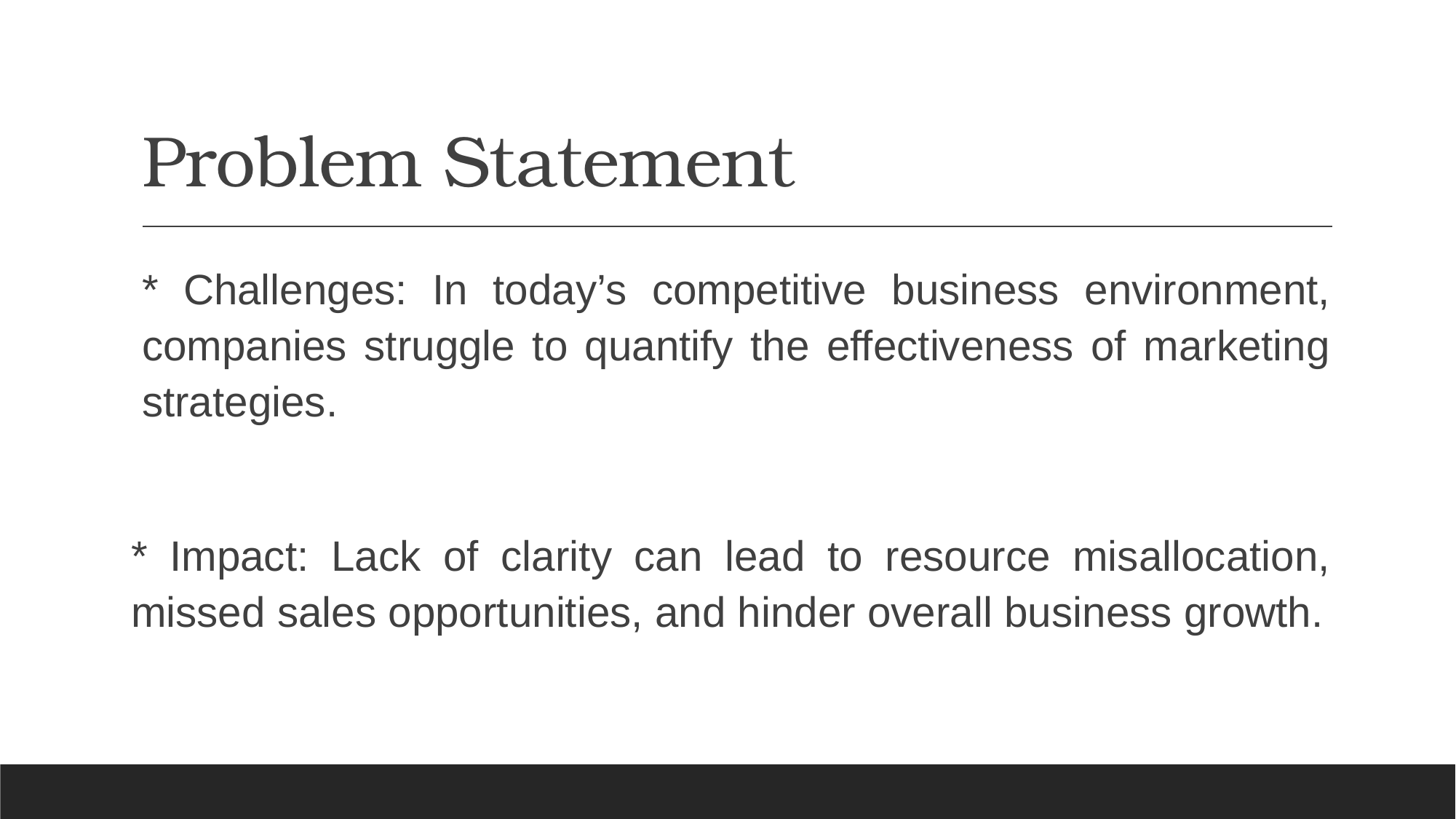

# Problem Statement
* Challenges: In today’s competitive business environment, companies struggle to quantify the effectiveness of marketing strategies.

* Impact: Lack of clarity can lead to resource misallocation, missed sales opportunities, and hinder overall business growth.